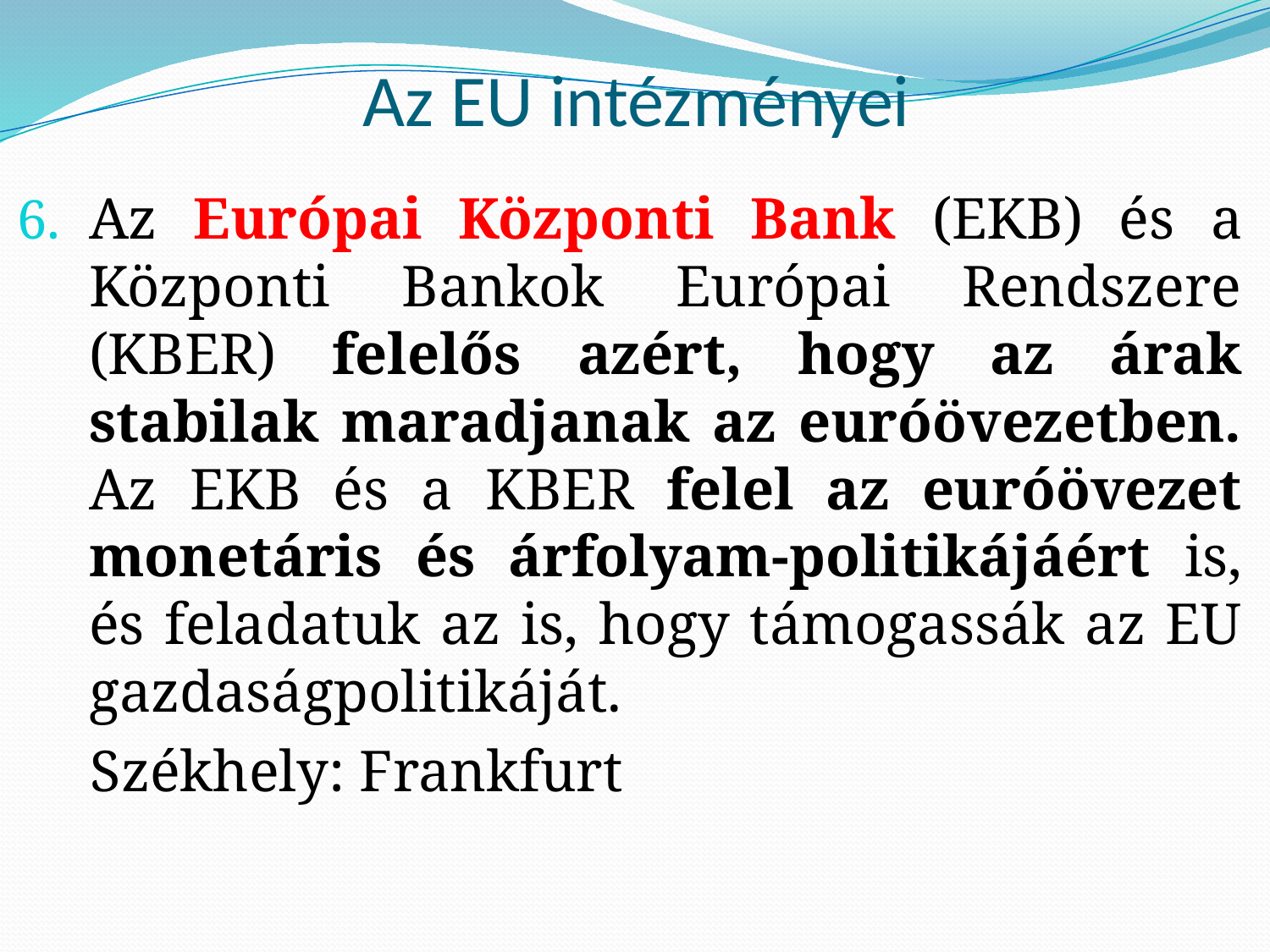

# Az EU intézményei
Az Európai Központi Bank (EKB) és a Központi Bankok Európai Rendszere (KBER) felelős azért, hogy az árak stabilak maradjanak az euróövezetben. Az EKB és a KBER felel az euróövezet monetáris és árfolyam-politikájáért is, és feladatuk az is, hogy támogassák az EU gazdaságpolitikáját.
     Székhely: Frankfurt